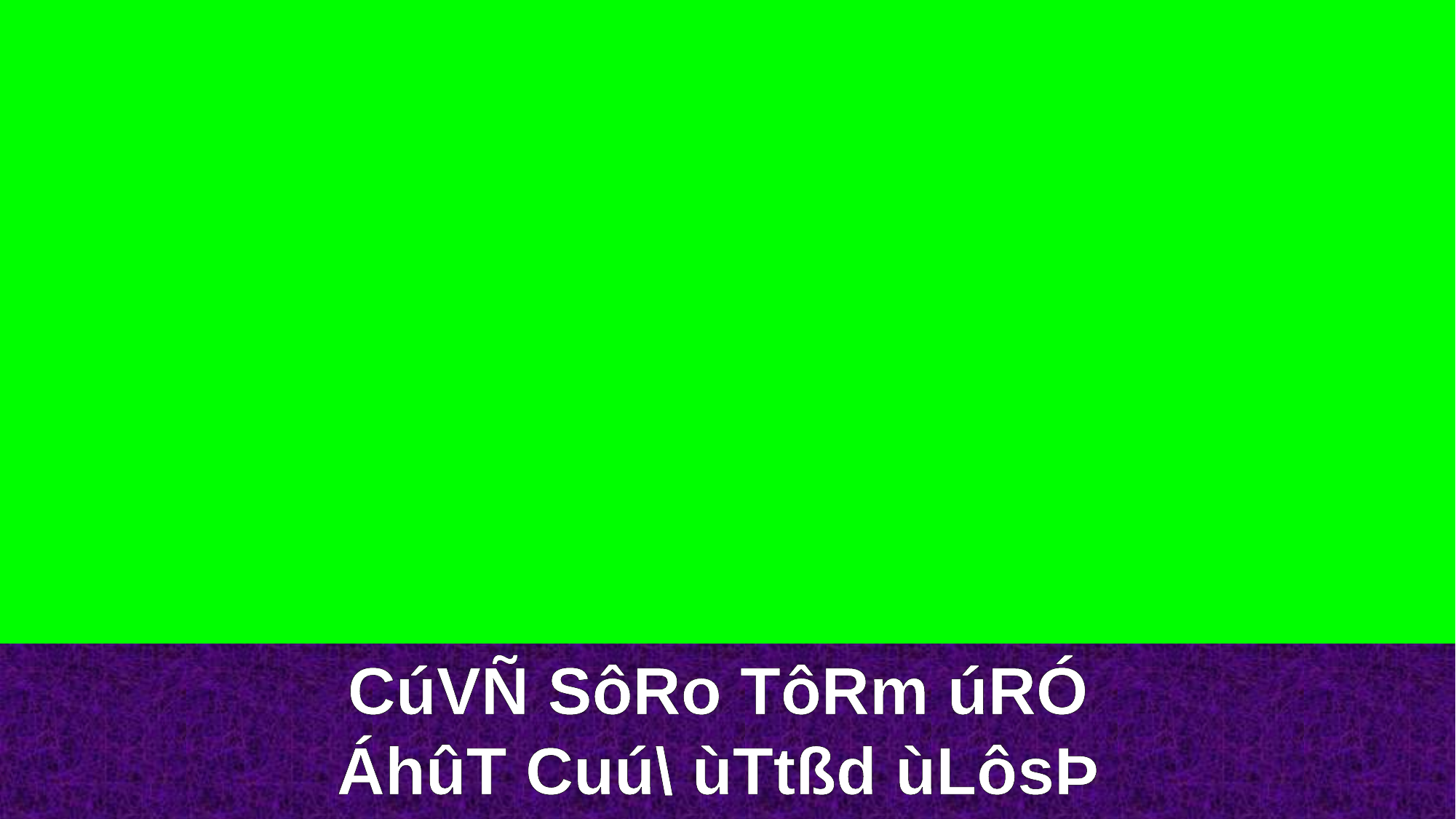

CúVÑ SôRo TôRm úRÓ
ÁhûT Cuú\ ùTtßd ùLôsÞ